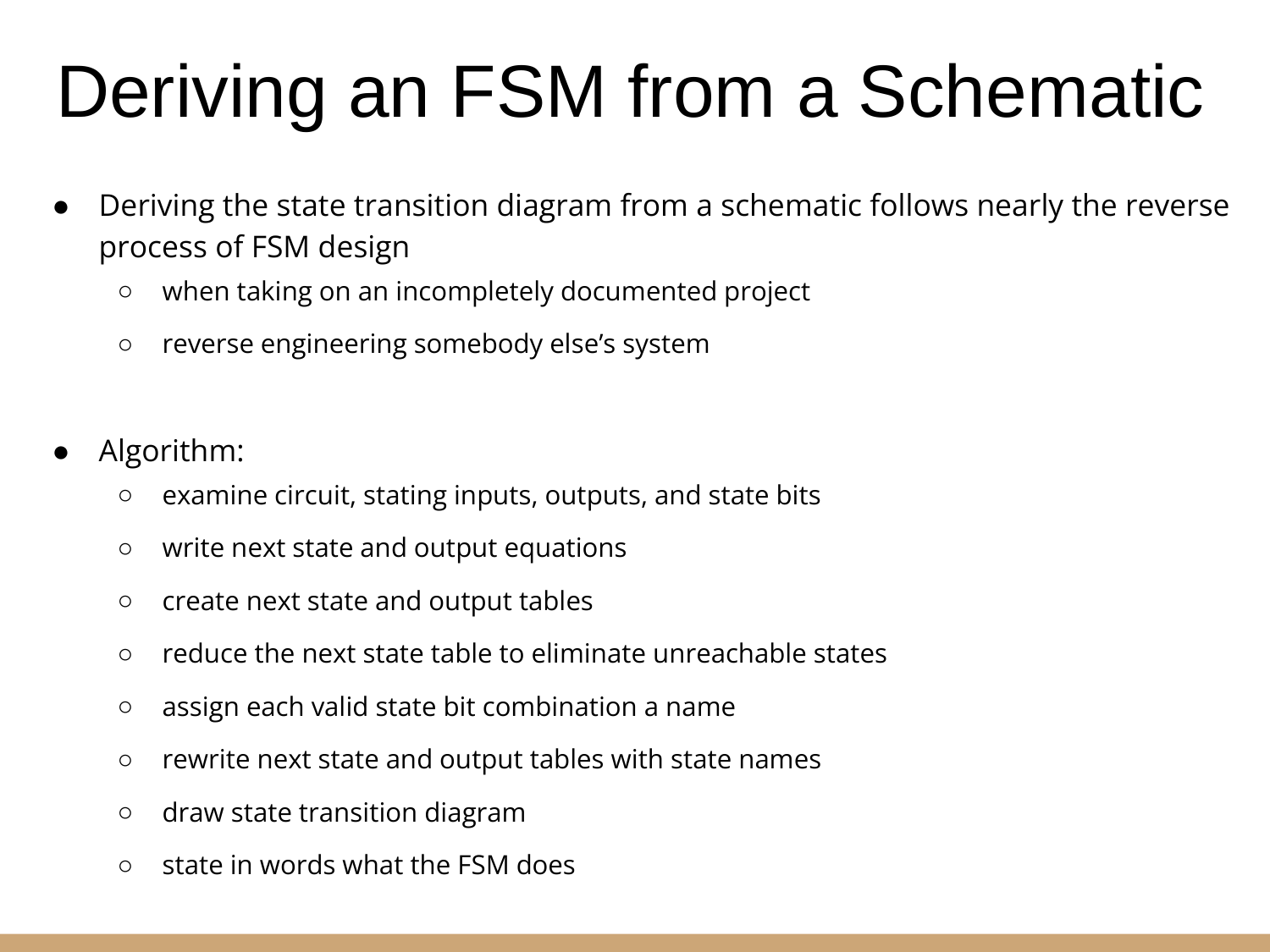

Deriving an FSM from a Schematic
Deriving the state transition diagram from a schematic follows nearly the reverse process of FSM design
when taking on an incompletely documented project
reverse engineering somebody else’s system

Algorithm:
examine circuit, stating inputs, outputs, and state bits
write next state and output equations
create next state and output tables
reduce the next state table to eliminate unreachable states
assign each valid state bit combination a name
rewrite next state and output tables with state names
draw state transition diagram
state in words what the FSM does